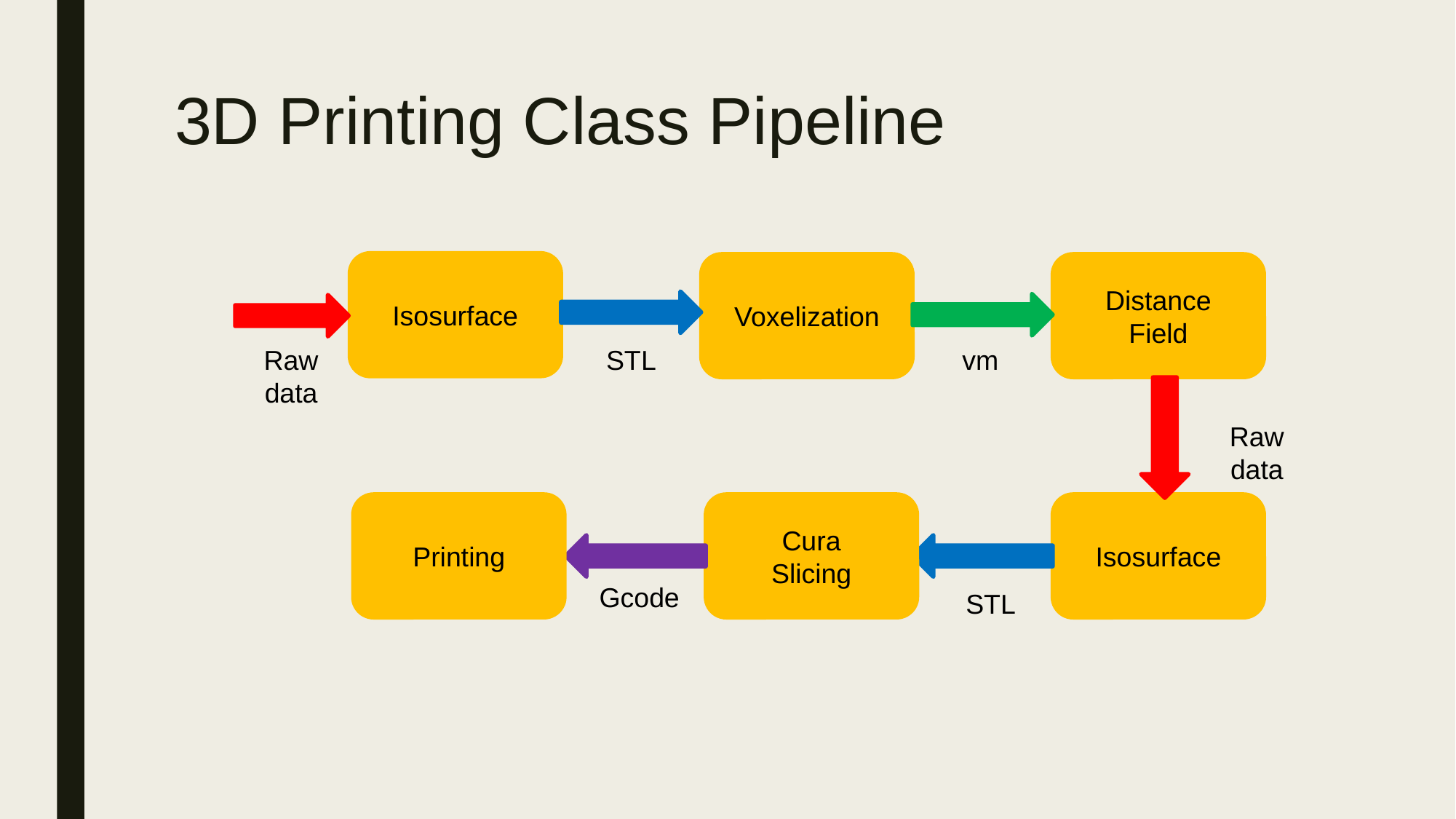

# 3D Printing Class Pipeline
Isosurface
Voxelization
Distance
Field

Raw data
STL
vm

Raw data
Printing
Cura
Slicing
Isosurface

Gcode
STL